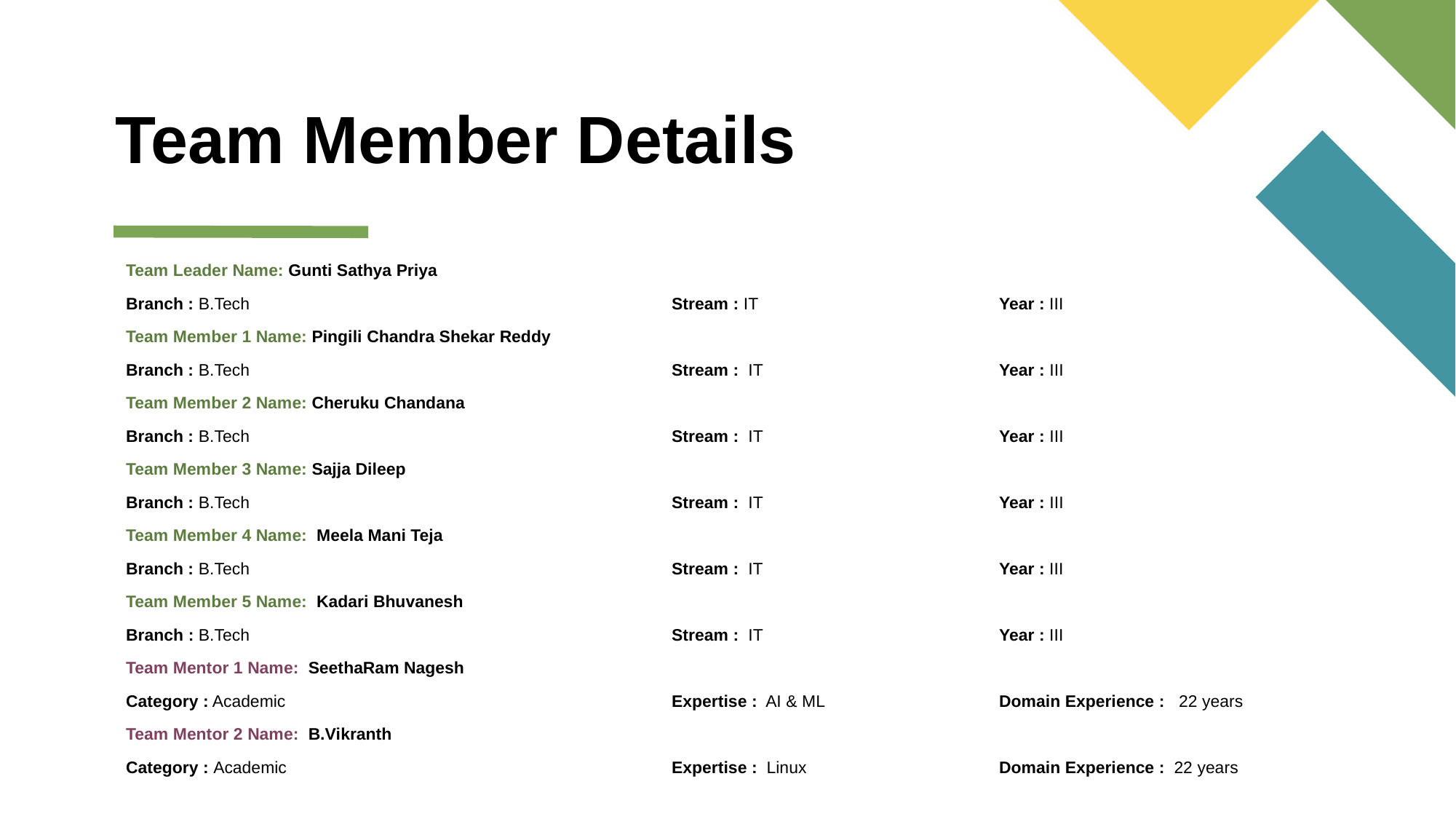

# Team Member Details
Team Leader Name: Gunti Sathya Priya
Branch : B.Tech 				Stream : IT			Year : III
Team Member 1 Name: Pingili Chandra Shekar Reddy
Branch : B.Tech 				Stream :  IT 			Year : III
Team Member 2 Name: Cheruku Chandana
Branch : B.Tech 				Stream :  IT 			Year : III
Team Member 3 Name: Sajja Dileep
Branch : B.Tech 				Stream :  IT 			Year : III
Team Member 4 Name:  Meela Mani Teja
Branch : B.Tech 				Stream :  IT 			Year : III
Team Member 5 Name:  Kadari Bhuvanesh
Branch : B.Tech 				Stream :  IT 			Year : III
Team Mentor 1 Name:  SeethaRam Nagesh
Category : Academic				Expertise :  AI & ML 		Domain Experience :   22 years
Team Mentor 2 Name:  B.Vikranth
Category : Academic 		 		Expertise :  Linux		Domain Experience :  22 years